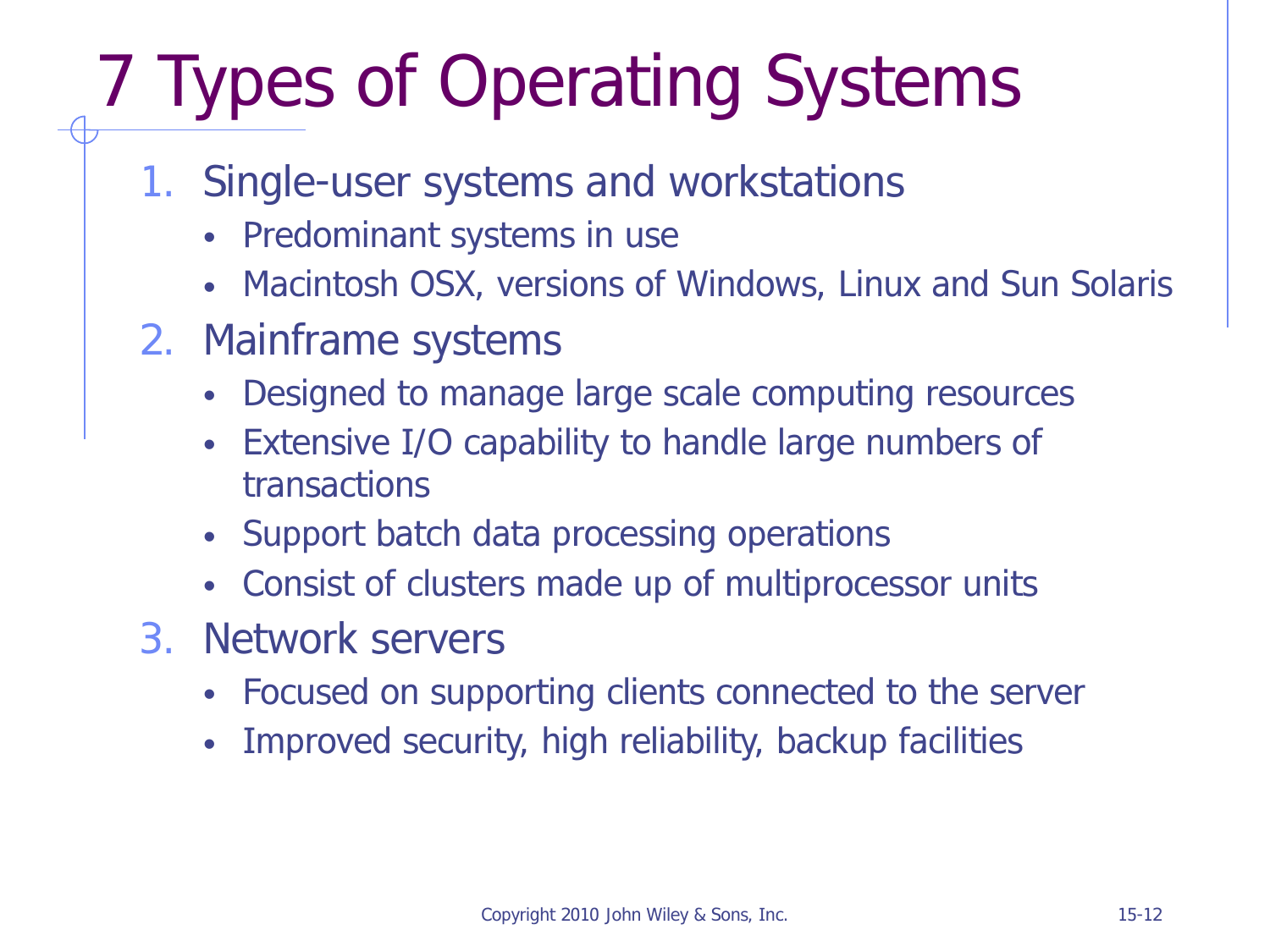

# 7 Types of Operating Systems
Single-user systems and workstations
Predominant systems in use
Macintosh OSX, versions of Windows, Linux and Sun Solaris
Mainframe systems
Designed to manage large scale computing resources
Extensive I/O capability to handle large numbers of transactions
Support batch data processing operations
Consist of clusters made up of multiprocessor units
Network servers
Focused on supporting clients connected to the server
Improved security, high reliability, backup facilities
Copyright 2010 John Wiley & Sons, Inc.
15-12